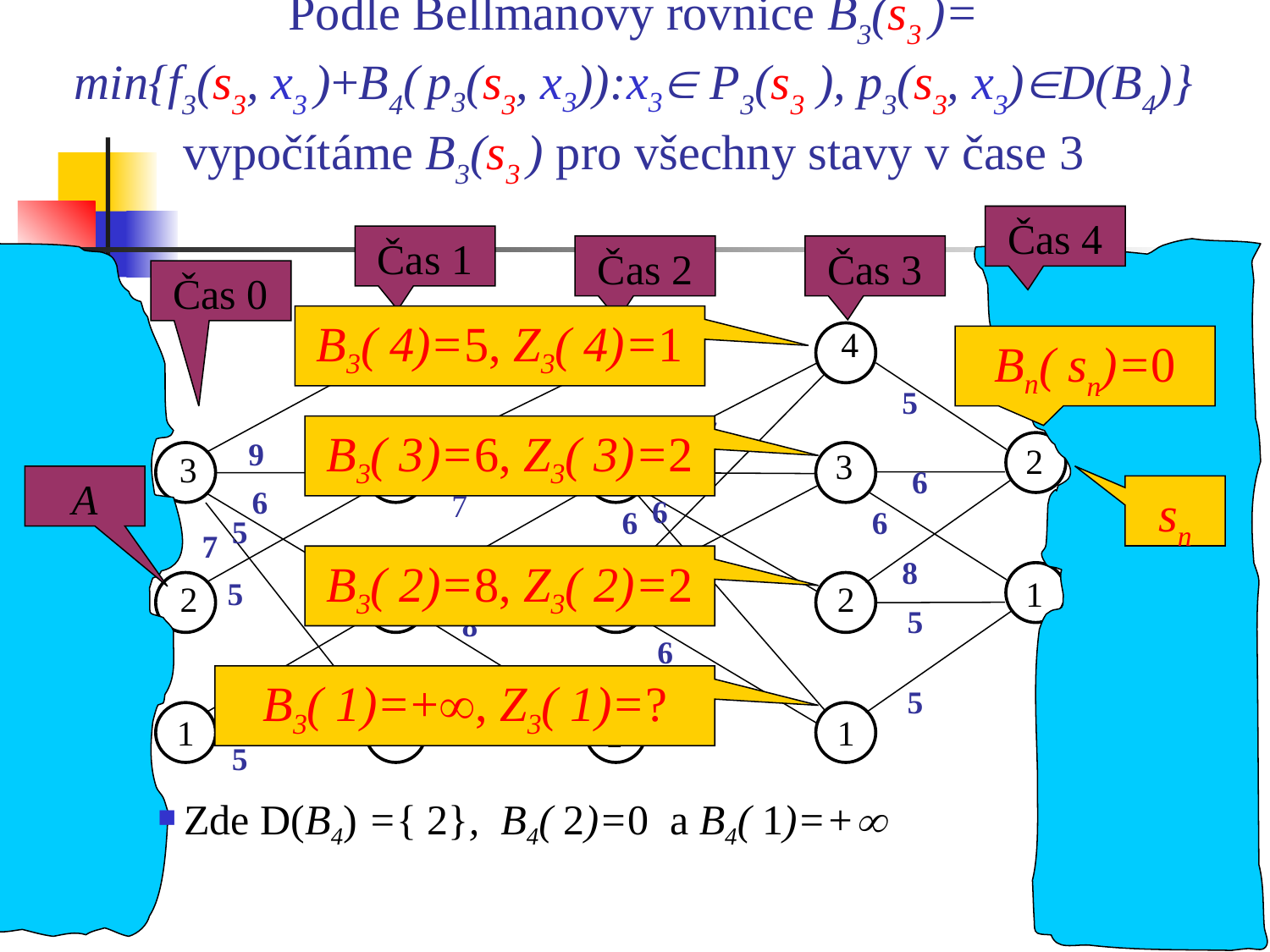

# Podle Bellmanovy rovnice B3(s3 )= min{f3(s3, x3 )+B4( p3(s3, x3)):x3∈ P3(s3 ), p3(s3, x3)∈D(B4)} vypočítáme B3(s3 ) pro všechny stavy v čase 3
Čas 4
Čas 1
Čas 2
Čas 3

Čas 0
B3( 4)=5, Z3( 4)=1
4

4

4

Bn( sn)=0

5
7
B3( 3)=6, Z3( 3)=2
5
9

2
3
3
3

3
8
6
A

6
sn
7

6

6
6

5
7
5
B3( 2)=8, Z3( 2)=2
8
6
5

1
5
2
2
2

2
5
8

6
6
B3( 1)=+∞, Z3( 1)=?
5
8
1

1
1
1
5

Zde D(B4) ={ 2},  B4( 2)=0  a B4( 1)=+∞